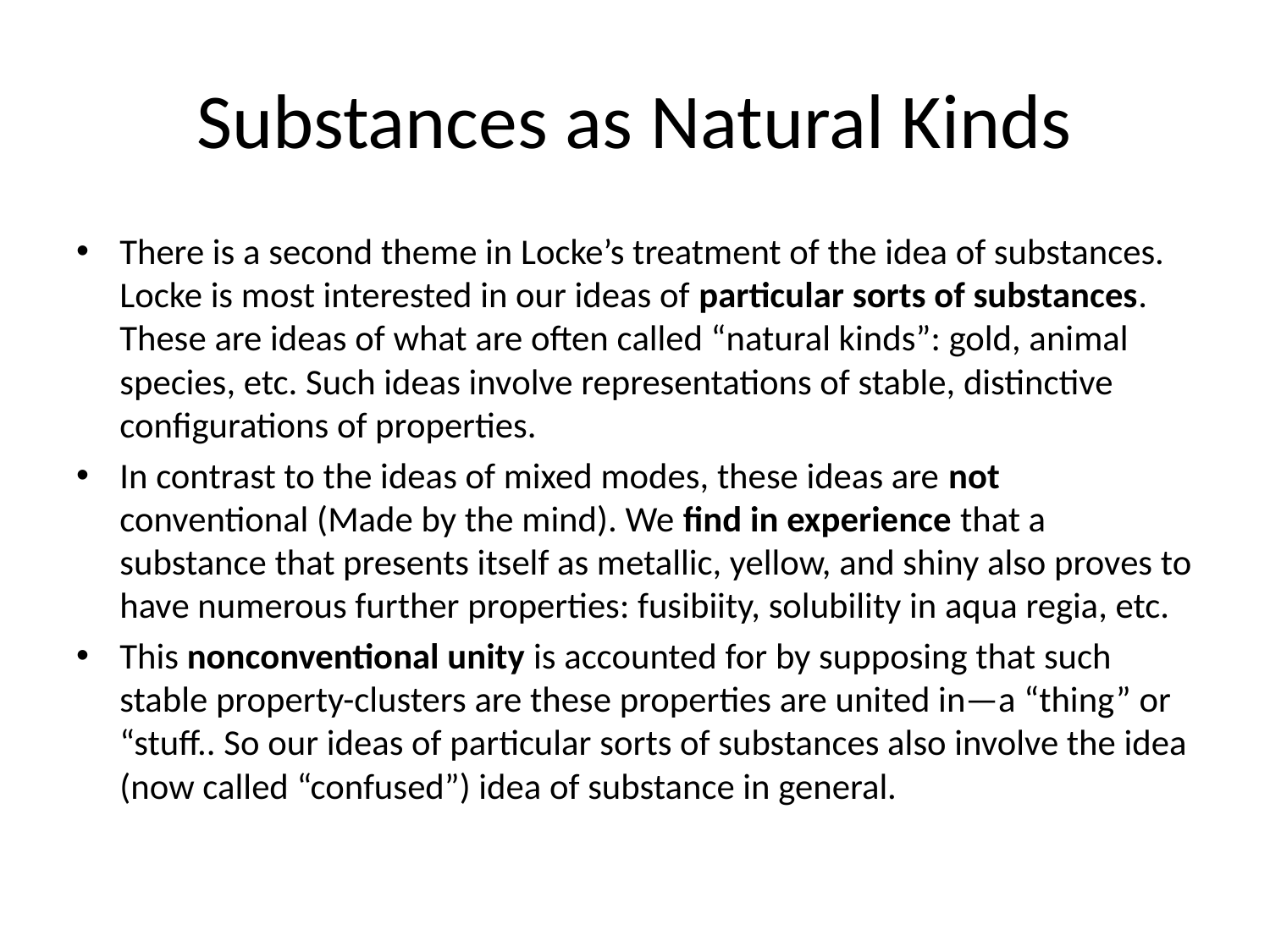

# Substances as Natural Kinds
There is a second theme in Locke’s treatment of the idea of substances. Locke is most interested in our ideas of particular sorts of substances. These are ideas of what are often called “natural kinds”: gold, animal species, etc. Such ideas involve representations of stable, distinctive configurations of properties.
In contrast to the ideas of mixed modes, these ideas are not conventional (Made by the mind). We find in experience that a substance that presents itself as metallic, yellow, and shiny also proves to have numerous further properties: fusibiity, solubility in aqua regia, etc.
This nonconventional unity is accounted for by supposing that such stable property-clusters are these properties are united in—a “thing” or “stuff.. So our ideas of particular sorts of substances also involve the idea (now called “confused”) idea of substance in general.